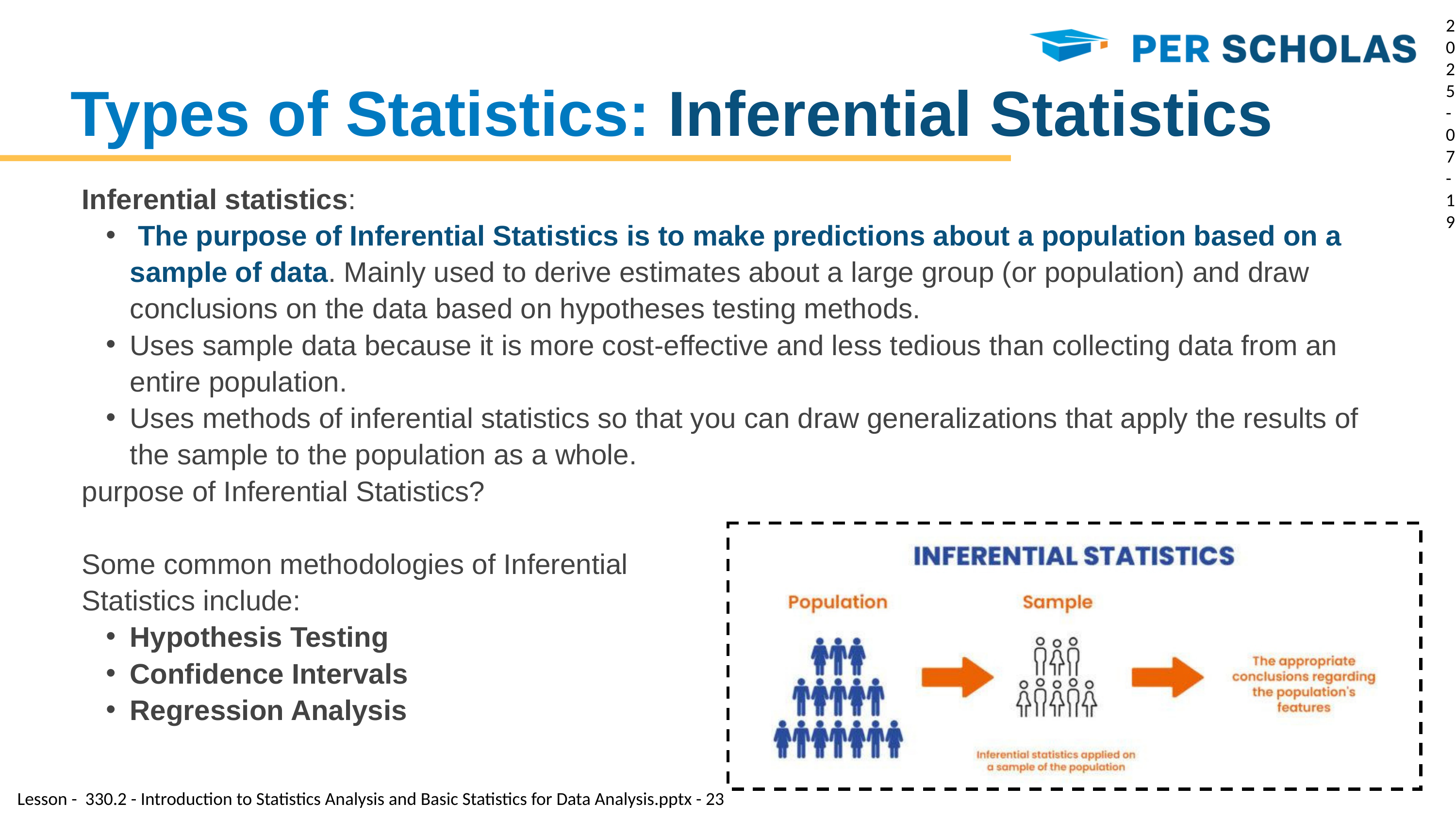

2025-07-19
Types of Statistics: Inferential Statistics

Inferential statistics:
 The purpose of Inferential Statistics is to make predictions about a population based on a sample of data. Mainly used to derive estimates about a large group (or population) and draw conclusions on the data based on hypotheses testing methods.
Uses sample data because it is more cost-effective and less tedious than collecting data from an entire population.
Uses methods of inferential statistics so that you can draw generalizations that apply the results of the sample to the population as a whole.
purpose of Inferential Statistics?

Some common methodologies of Inferential
Statistics include:
Hypothesis Testing
Confidence Intervals
Regression Analysis

Lesson -  330.2 - Introduction to Statistics Analysis and Basic Statistics for Data Analysis.pptx - 23